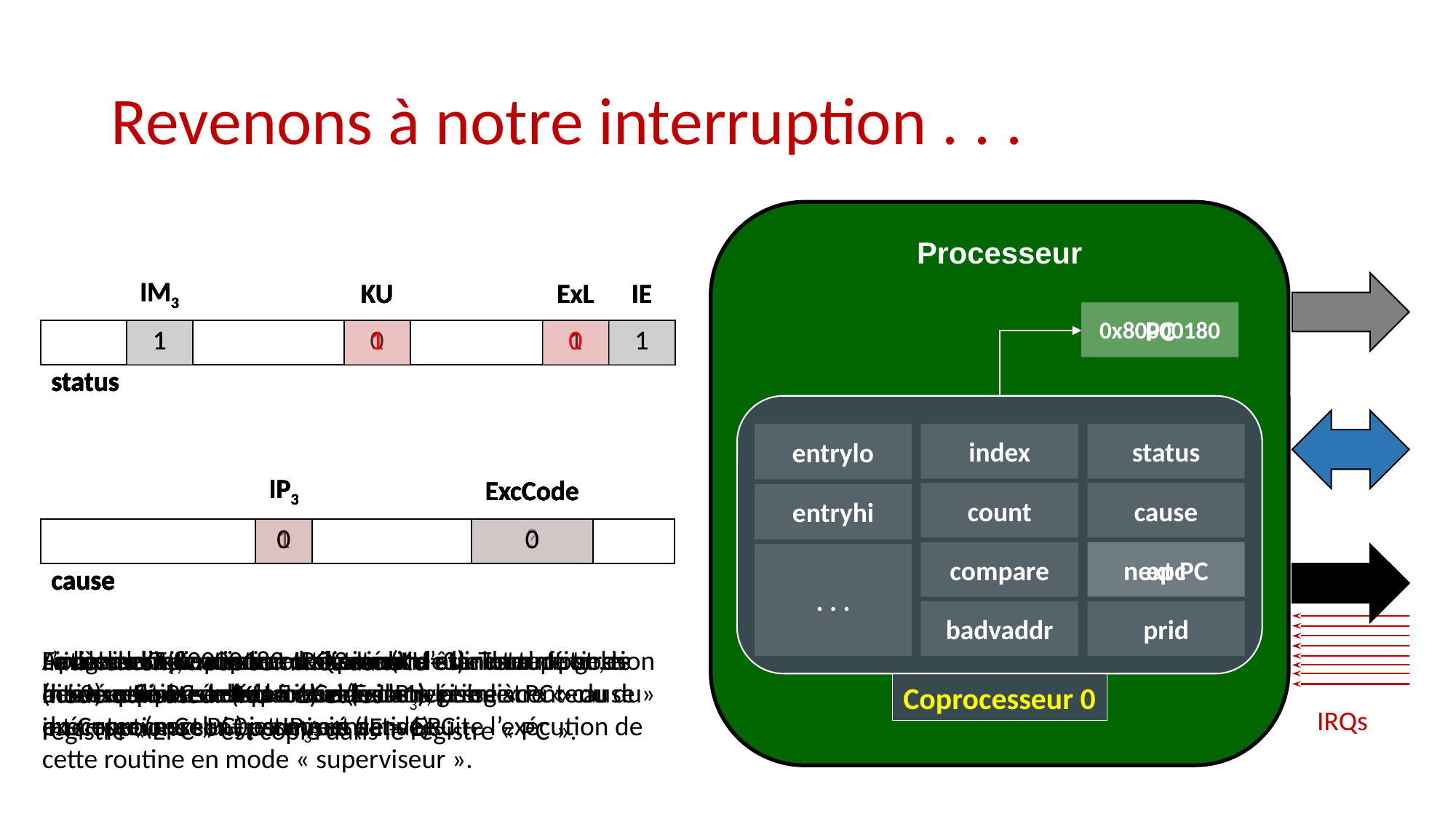

# Revenons à notre interruption . . .
Processeur
|  | IM3 |  | KU |  | ExL | IE |
| --- | --- | --- | --- | --- | --- | --- |
|  | 1 |  | 1 |  | 0 | 1 |
| status |  |  |  |  |  |  |
|  | IM3 |  | KU |  | ExL | IE |
| --- | --- | --- | --- | --- | --- | --- |
|  | 1 |  | 0 |  | 1 | 1 |
| status |  |  |  |  |  |  |
|  | IM3 |  | KU |  | ExL | IE |
| --- | --- | --- | --- | --- | --- | --- |
|  | 1 |  | 0 |  | 1 | 1 |
| status |  |  |  |  |  |  |
|  | IM3 |  | KU |  | ExL | IE |
| --- | --- | --- | --- | --- | --- | --- |
|  | 1 |  | 1 |  | 0 | 1 |
| status |  |  |  |  |  |  |

0x80000180
PC
PC

entrylo
index
status
|  | IP3 |  | ExcCode |  |
| --- | --- | --- | --- | --- |
|  | 0 |  | ? |  |
| cause |  |  |  |  |
|  | IP3 |  | ExcCode |  |
| --- | --- | --- | --- | --- |
|  | 1 |  | 0 |  |
| cause |  |  |  |  |
|  | IP3 |  | ExcCode |  |
| --- | --- | --- | --- | --- |
|  | 1 |  | 0 |  |
| cause |  |  |  |  |
|  | IP3 |  | ExcCode |  |
| --- | --- | --- | --- | --- |
|  | 0 |  | 0 |  |
| cause |  |  |  |  |
|  | IP3 |  | ExcCode |  |
| --- | --- | --- | --- | --- |
|  | 0 |  | 0 |  |
| cause |  |  |  |  |
count
cause
entryhi
next PC
compare
epc
. . .

badvaddr
prid
Le mode superviseur est activé (KU=0). Toute future interruption est désactivée (ExL=1).
Le code d’Exception correspondant aux interruptions (ici 0)  est placé dans ExcCode dans le registre « cause » du Coprocesseur 0 et IP3 est activée.
L’adresse 0x80000180 de la routine standard de gestion des exceptions est placée dans le registre « PC » du processeur. Celui-ci commence  de suite l’exécution de cette routine en mode « superviseur ».
Après identification et traitement de l’interruption, le bit associé est  remis à zero (ici IP3), puis le contenu du registre « EPC » est copié dans le registre « PC ».
Finalement, le mode « utilisateur » est restauré et les interruptions sont de nouveau activées.
La ligne d’interruption IRQ3 vient d’être activée. Le PC de la prochaine instruction à exécuter (next PC) est copié dans EPC.
Initialement, nous sommes dans le mode utilisateur (KU = 1) et les interruptions sont permises (IE = 1).
Coprocesseur 0
IRQs